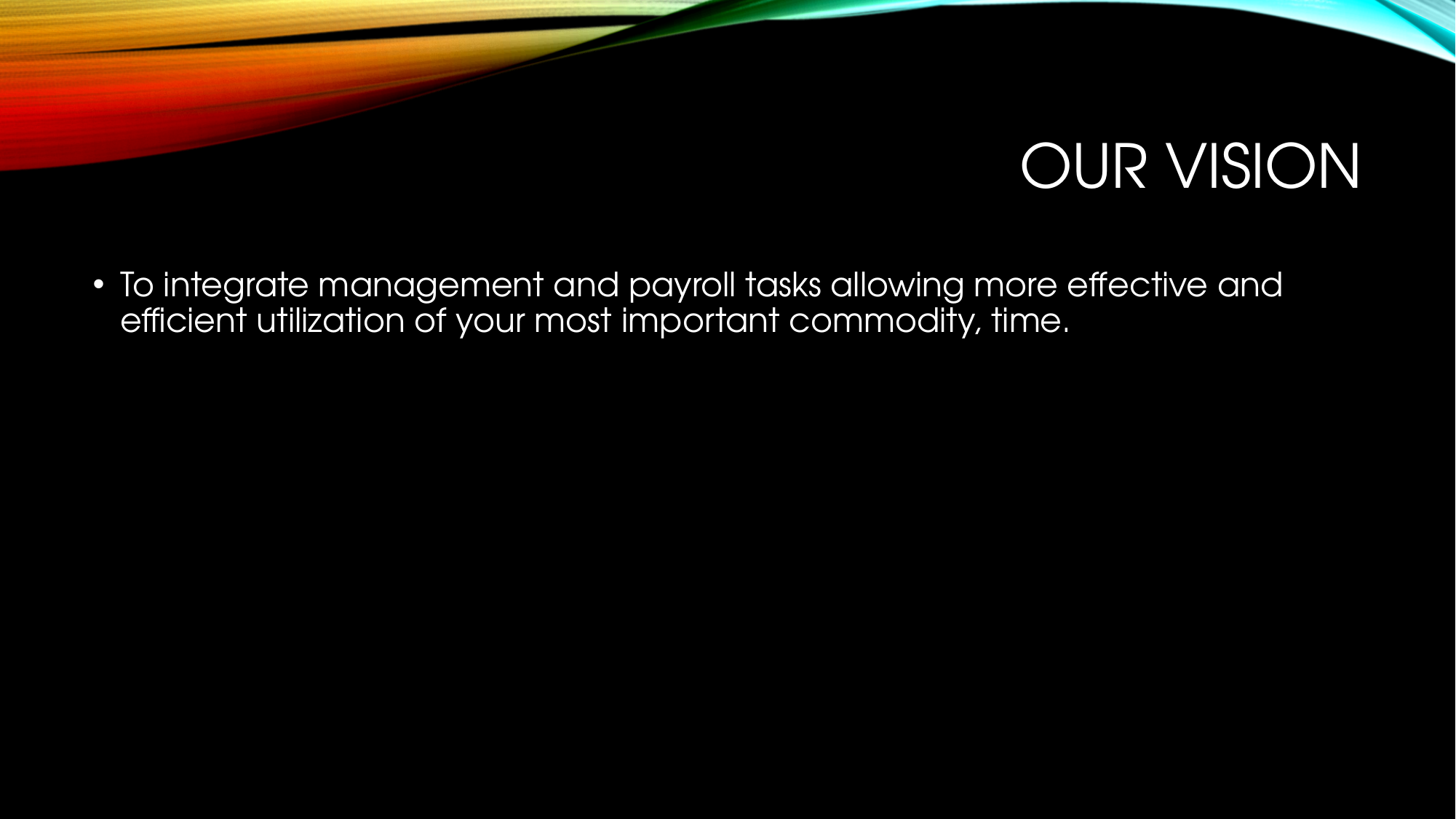

# our vision
To integrate management and payroll tasks allowing more effective and efficient utilization of your most important commodity, time.